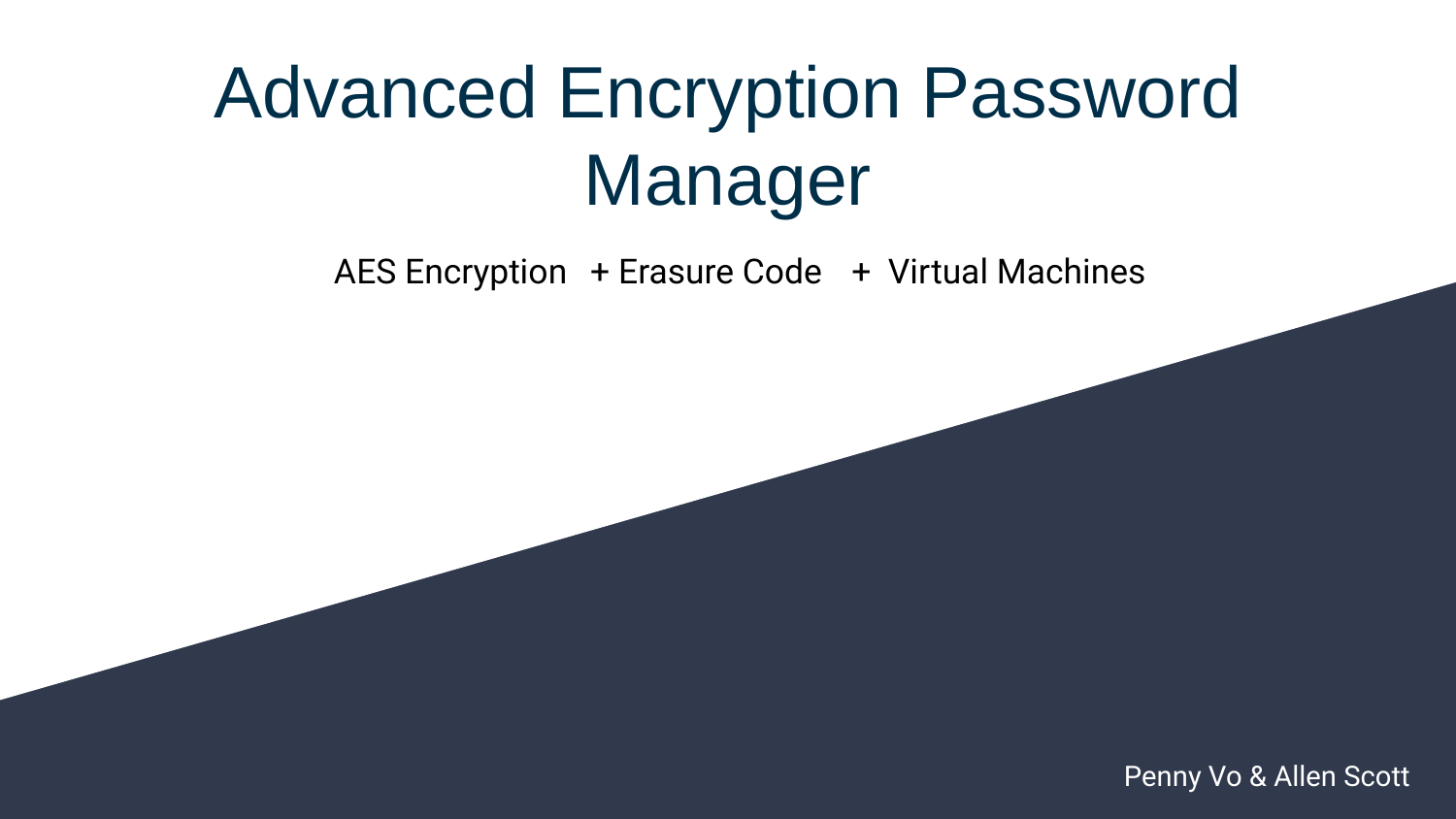

# Advanced Encryption Password Manager
AES Encryption
+ Erasure Code

+  Virtual Machines
Penny Vo & Allen Scott